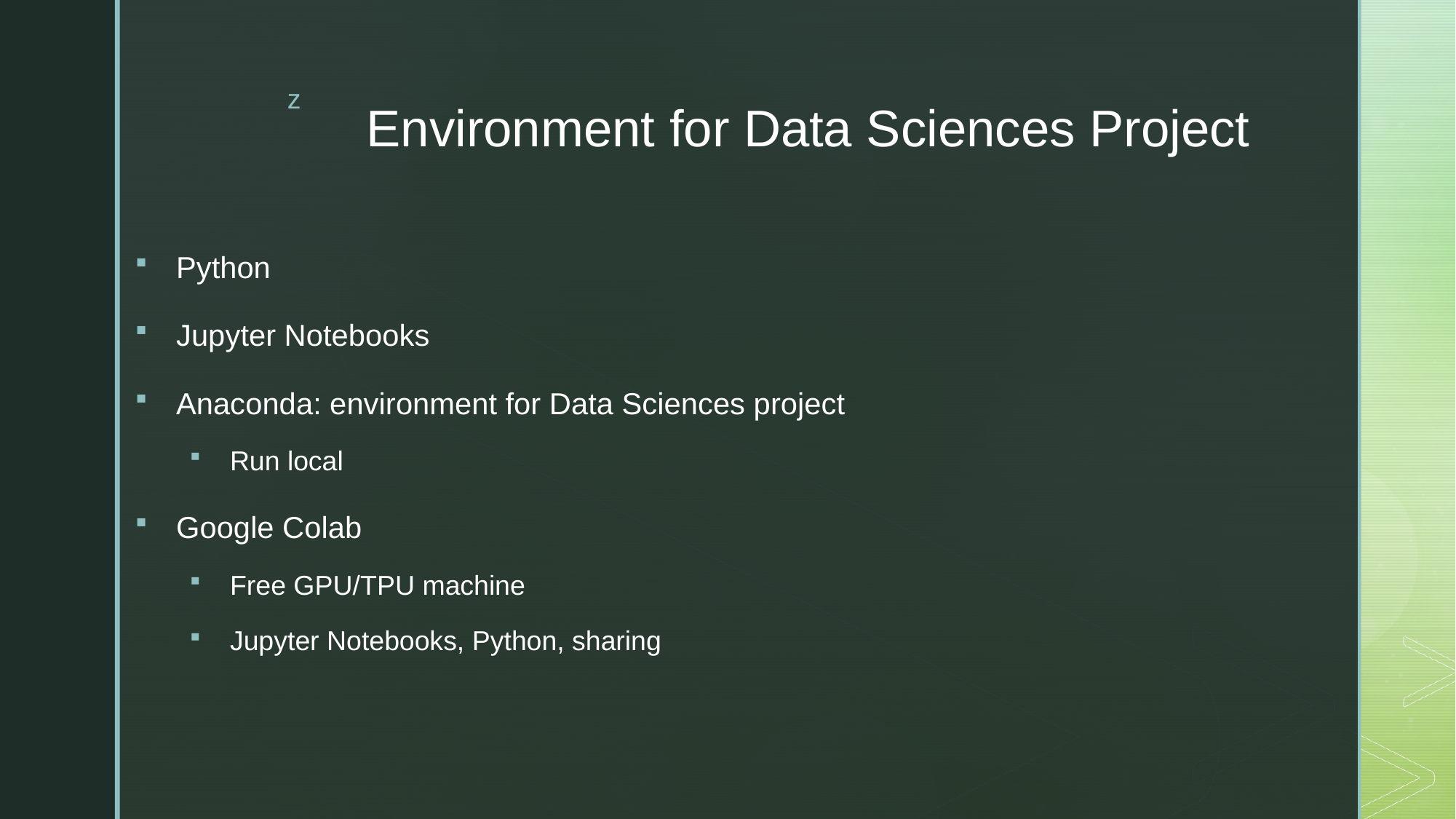

# Environment for Data Sciences Project
Python
Jupyter Notebooks
Anaconda: environment for Data Sciences project
Run local
Google Colab
Free GPU/TPU machine
Jupyter Notebooks, Python, sharing